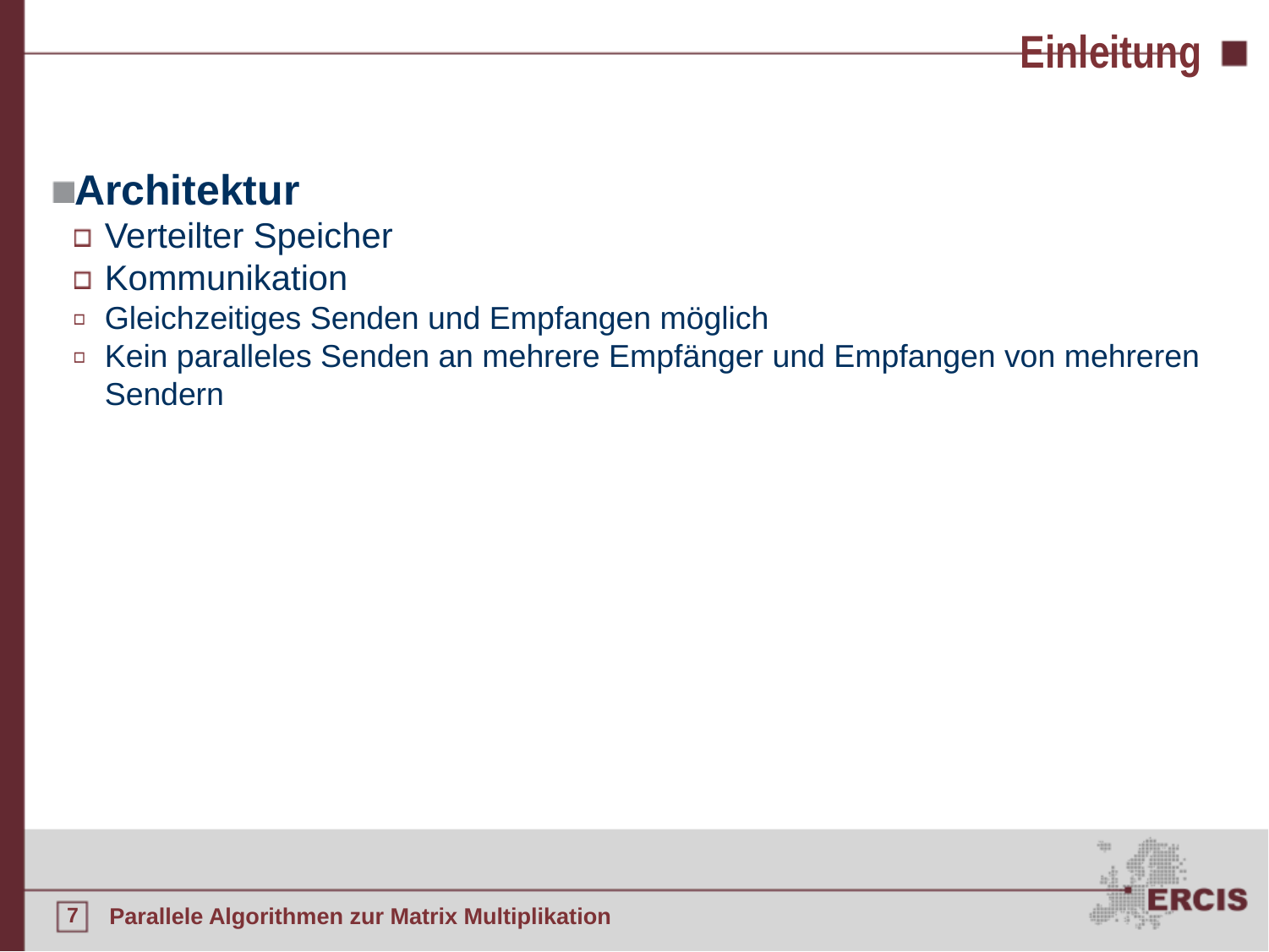

Einleitung
Architektur
Verteilter Speicher
Kommunikation
Gleichzeitiges Senden und Empfangen möglich
Kein paralleles Senden an mehrere Empfänger und Empfangen von mehreren Sendern